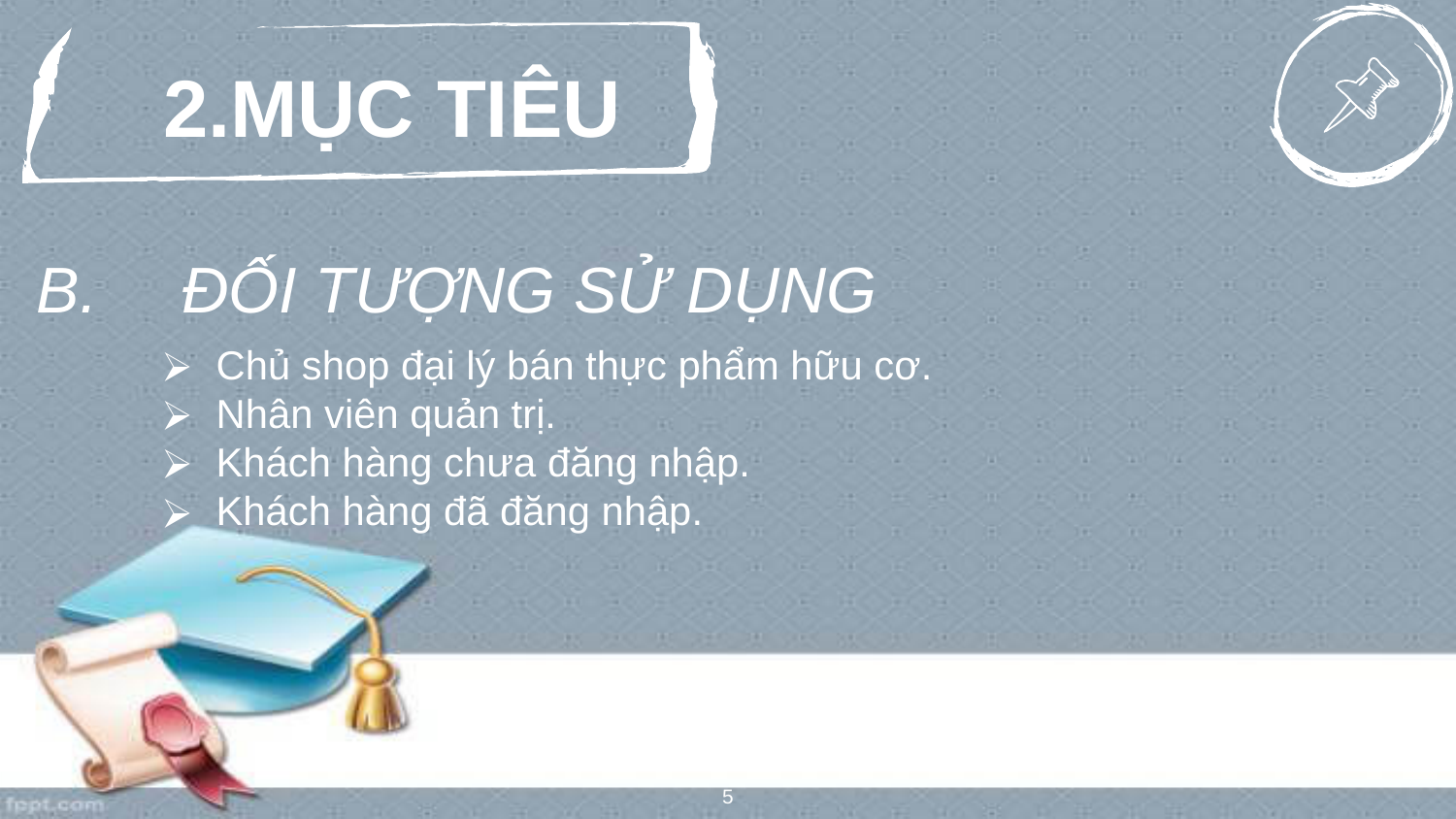

MỤC TIÊU

ĐỐI TƯỢNG SỬ DỤNG
Chủ shop đại lý bán thực phẩm hữu cơ.
Nhân viên quản trị.
Khách hàng chưa đăng nhập.
Khách hàng đã đăng nhập.
5